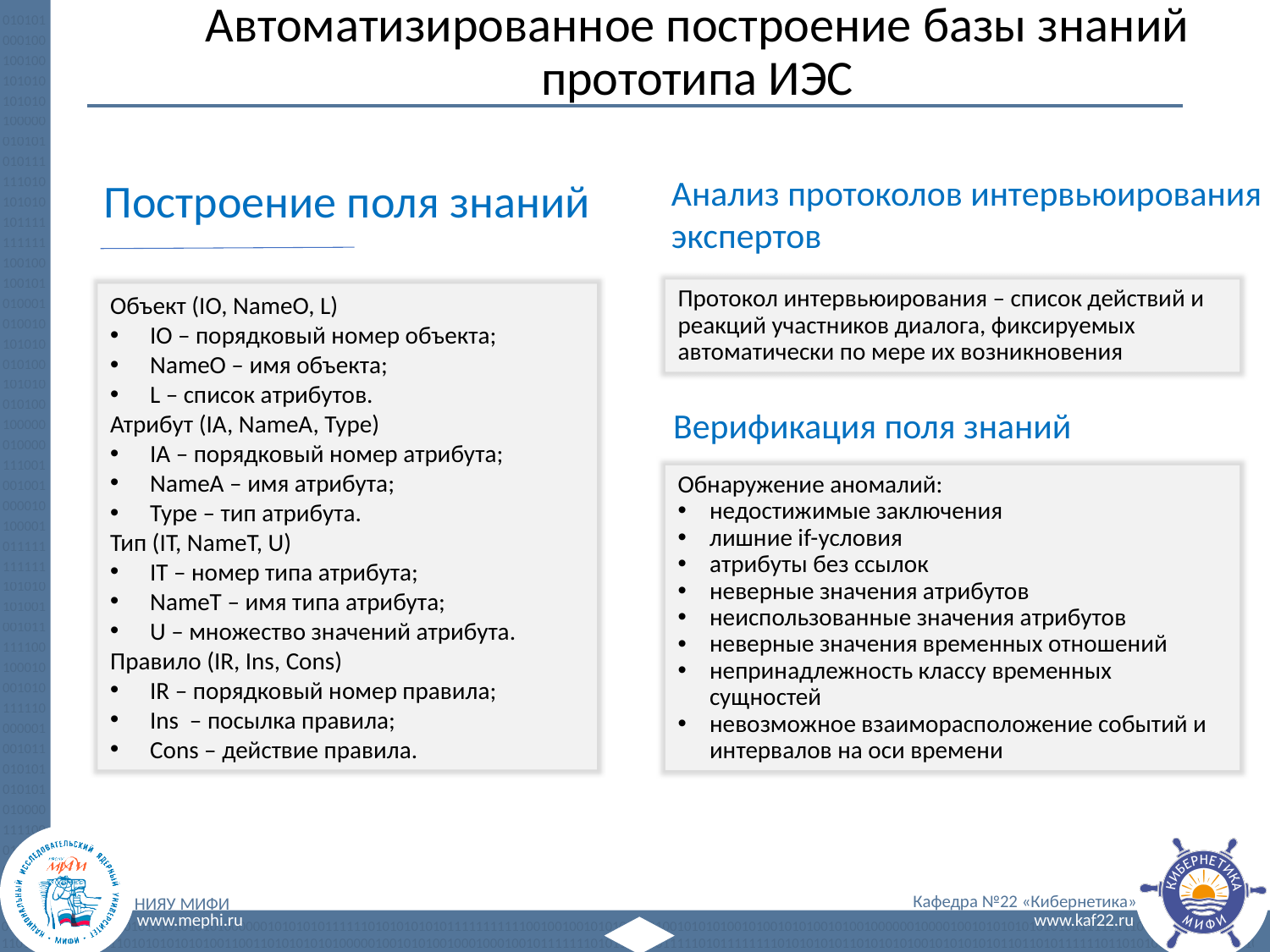

# Автоматизированное построение базы знаний прототипа ИЭС
Анализ протоколов интервьюирования экспертов
Построение поля знаний
Протокол интервьюирования – список действий и реакций участников диалога, фиксируемых автоматически по мере их возникновения
Объект (IO, NameO, L)
IO – порядковый номер объекта;
NameO – имя объекта;
L – список атрибутов.
Атрибут (IA, NameA, Type)
IA – порядковый номер атрибута;
NameA – имя атрибута;
Type – тип атрибута.
Тип (IT, NameT, U)
IT – номер типа атрибута;
NameT – имя типа атрибута;
U – множество значений атрибута.
Правило (IR, Ins, Cons)
IR – порядковый номер правила;
Ins  – посылка правила;
Cons – действие правила.
Верификация поля знаний
Обнаружение аномалий:
недостижимые заключения
лишние if-условия
атрибуты без ссылок
неверные значения атрибутов
неиспользованные значения атрибутов
неверные значения временных отношений
непринадлежность классу временных сущностей
невозможное взаиморасположение событий и интервалов на оси времени